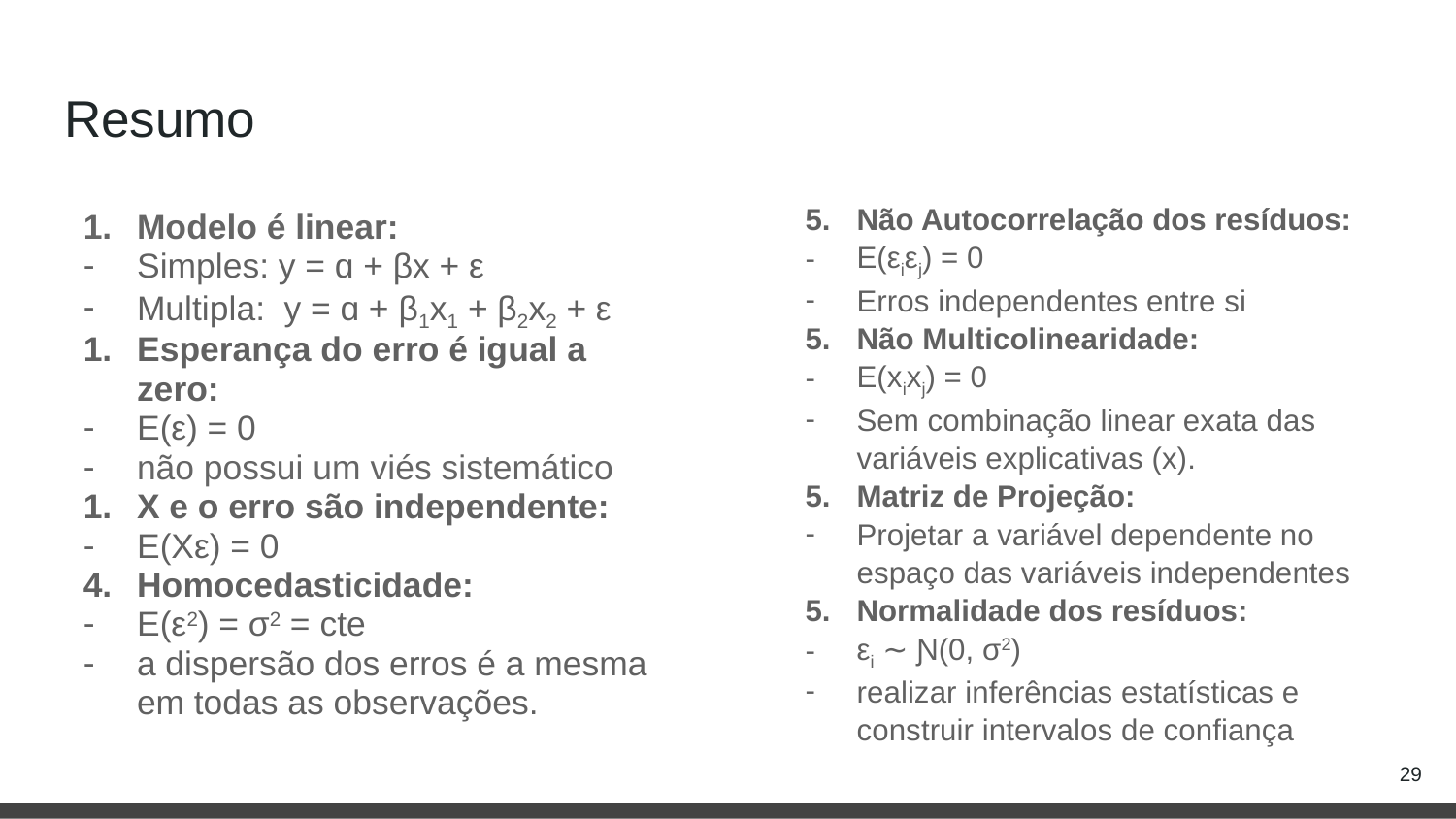

# Resumo
Não Autocorrelação dos resíduos:
E(εiεj) = 0
Erros independentes entre si
Não Multicolinearidade:
E(xixj) = 0
Sem combinação linear exata das variáveis explicativas (x).
Matriz de Projeção:
Projetar a variável dependente no espaço das variáveis independentes
Normalidade dos resíduos:
εi ∼ Ɲ(0, σ2)
realizar inferências estatísticas e construir intervalos de confiança
Modelo é linear:
Simples: y = ɑ + βx + ε
Multipla:  y = ɑ + β1x1 + β2x2 + ε
Esperança do erro é igual a zero:
E(ε) = 0
não possui um viés sistemático
X e o erro são independente:
E(Xε) = 0
Homocedasticidade:
E(ε2) = σ2 = cte
a dispersão dos erros é a mesma em todas as observações.

29